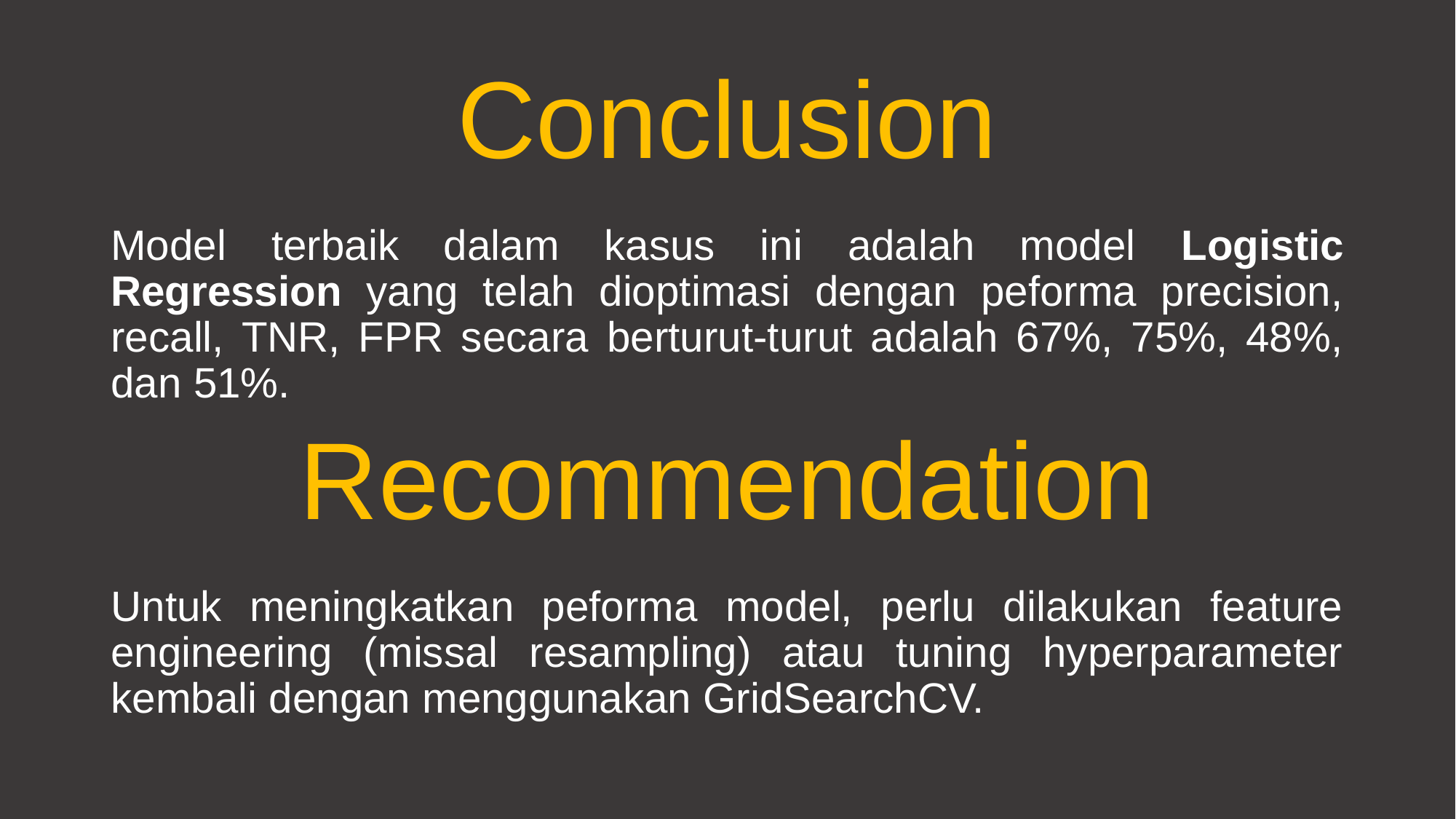

# Conclusion
Model terbaik dalam kasus ini adalah model Logistic Regression yang telah dioptimasi dengan peforma precision, recall, TNR, FPR secara berturut-turut adalah 67%, 75%, 48%, dan 51%.
Recommendation
Untuk meningkatkan peforma model, perlu dilakukan feature engineering (missal resampling) atau tuning hyperparameter kembali dengan menggunakan GridSearchCV.